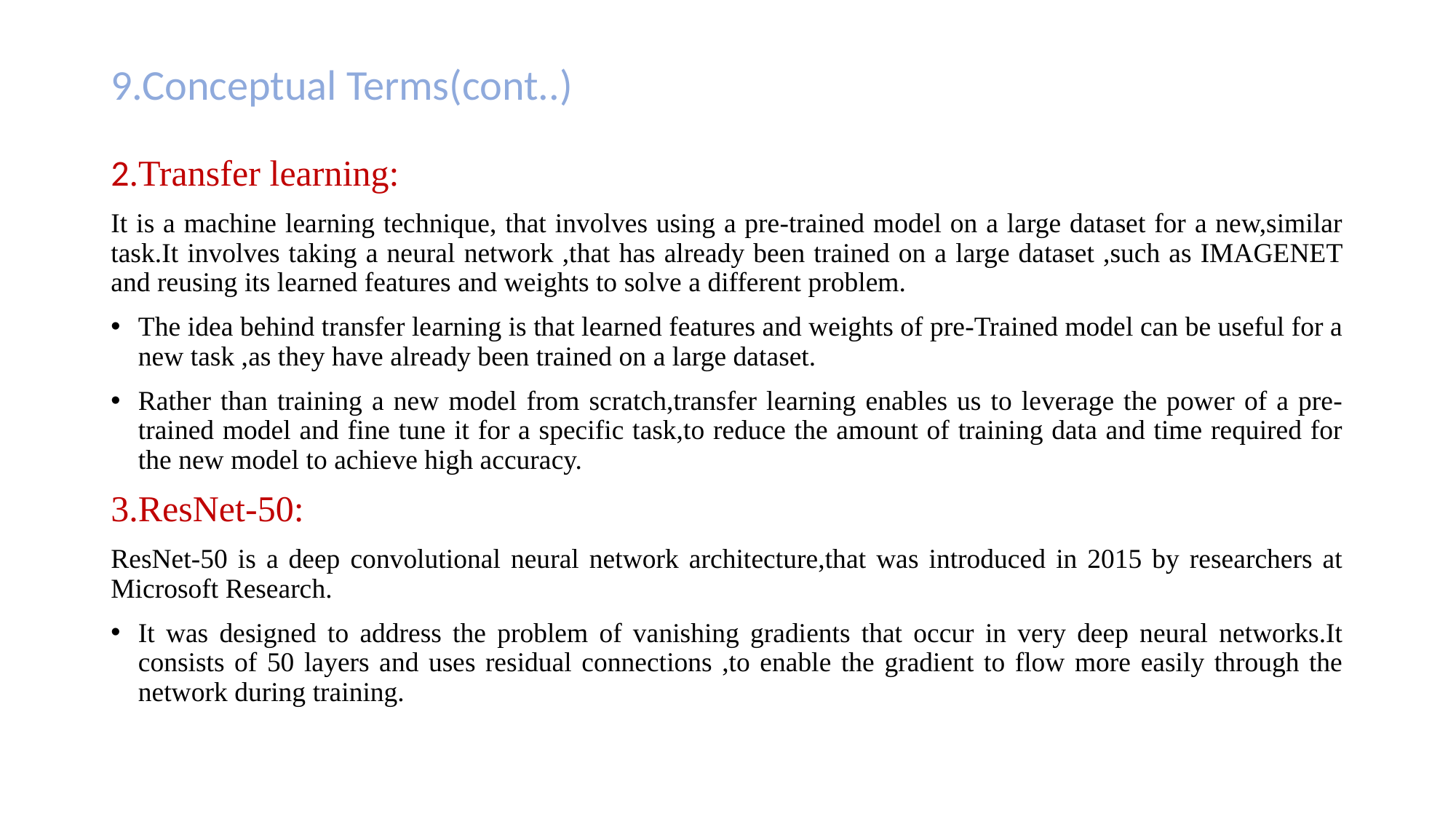

# 9.Conceptual Terms(cont..)
2.Transfer learning:
It is a machine learning technique, that involves using a pre-trained model on a large dataset for a new,similar task.It involves taking a neural network ,that has already been trained on a large dataset ,such as IMAGENET and reusing its learned features and weights to solve a different problem.
The idea behind transfer learning is that learned features and weights of pre-Trained model can be useful for a new task ,as they have already been trained on a large dataset.
Rather than training a new model from scratch,transfer learning enables us to leverage the power of a pre-trained model and fine tune it for a specific task,to reduce the amount of training data and time required for the new model to achieve high accuracy.
3.ResNet-50:
ResNet-50 is a deep convolutional neural network architecture,that was introduced in 2015 by researchers at Microsoft Research.
It was designed to address the problem of vanishing gradients that occur in very deep neural networks.It consists of 50 layers and uses residual connections ,to enable the gradient to flow more easily through the network during training.